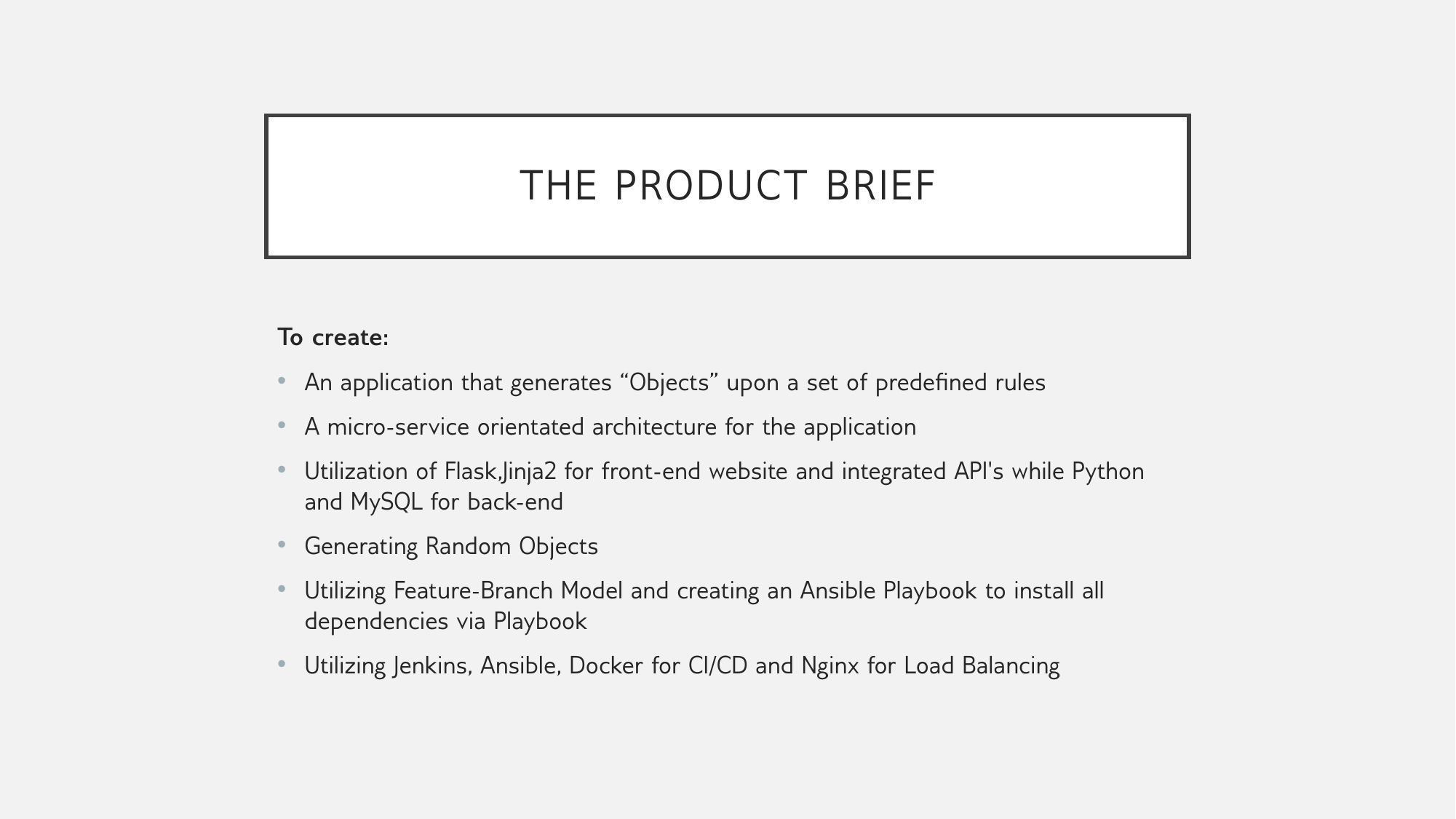

# The Product Brief
To create:
An application that generates “Objects” upon a set of predefined rules
A micro-service orientated architecture for the application
Utilization of Flask,Jinja2 for front-end website and integrated API's while Python and MySQL for back-end
Generating Random Objects
Utilizing Feature-Branch Model and creating an Ansible Playbook to install all dependencies via Playbook
Utilizing Jenkins, Ansible, Docker for CI/CD and Nginx for Load Balancing